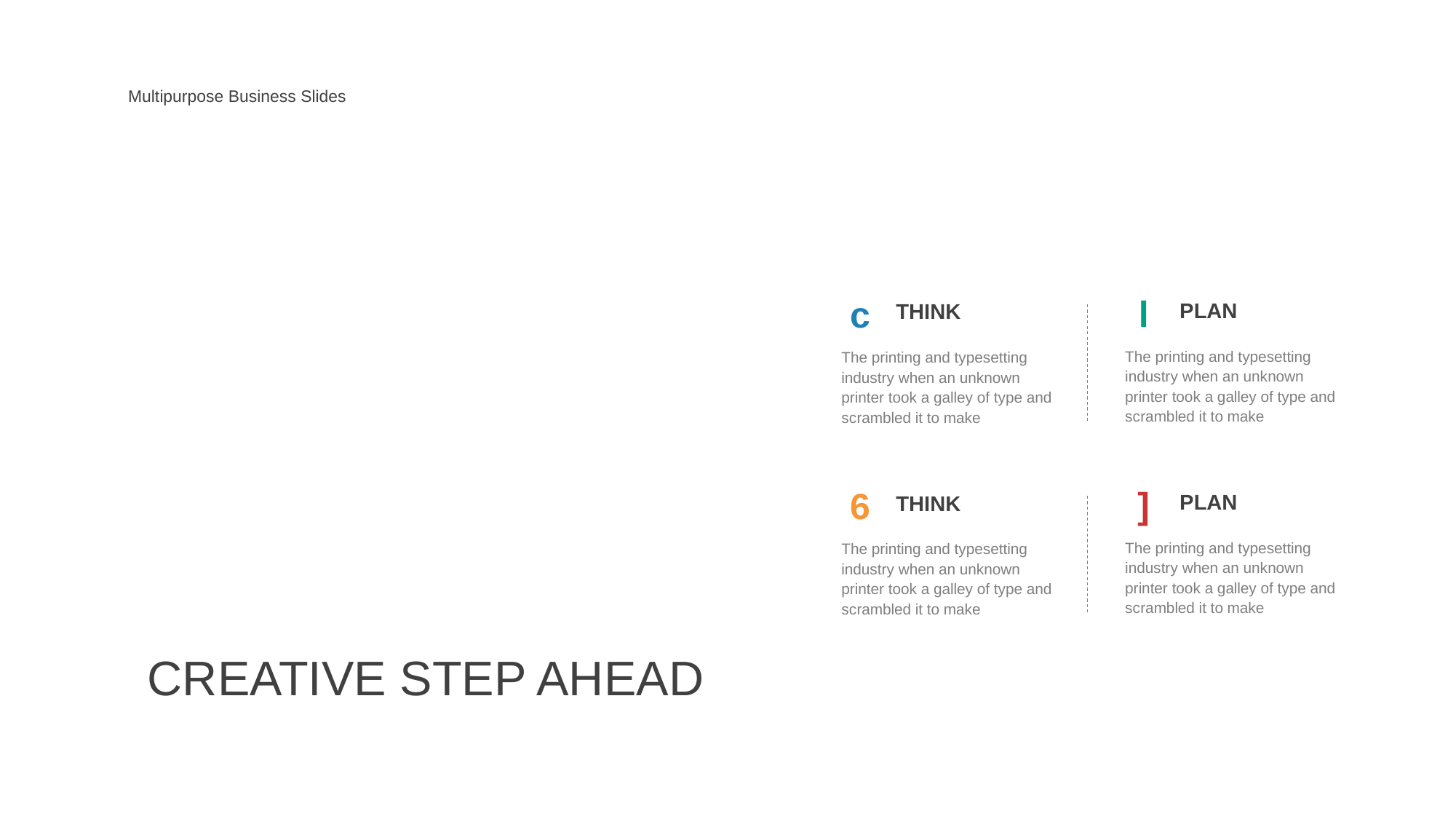

Multipurpose Business Slides

l
c
PLAN
THINK

The printing and typesetting industry when an unknown printer took a galley of type and scrambled it to make

The printing and typesetting industry when an unknown printer took a galley of type and scrambled it to make
]
6
PLAN
THINK

The printing and typesetting industry when an unknown printer took a galley of type and scrambled it to make

The printing and typesetting industry when an unknown printer took a galley of type and scrambled it to make

CREATIVE STEP AHEAD